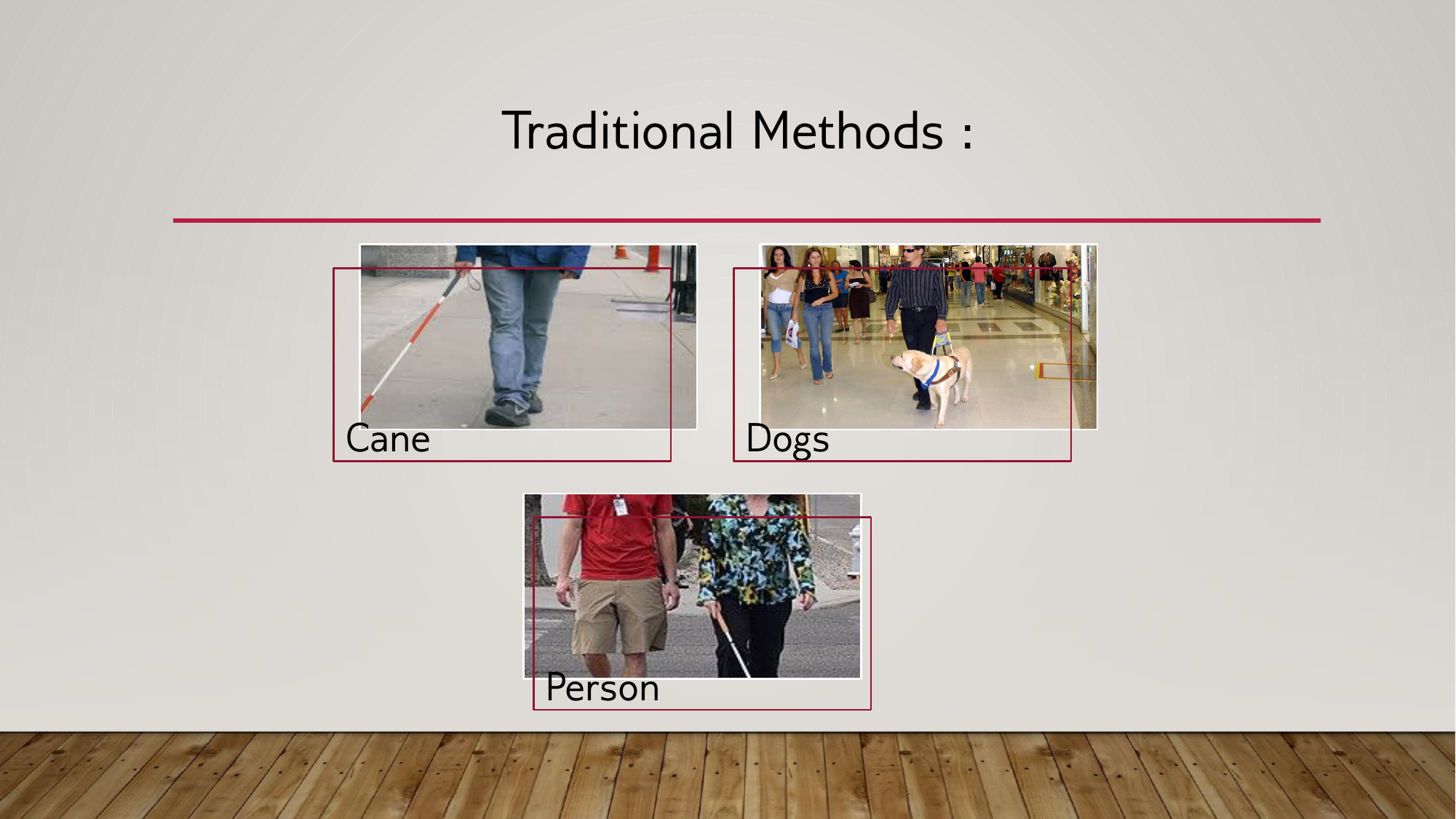

# Traditional Methods :

Cane

Dogs

Person